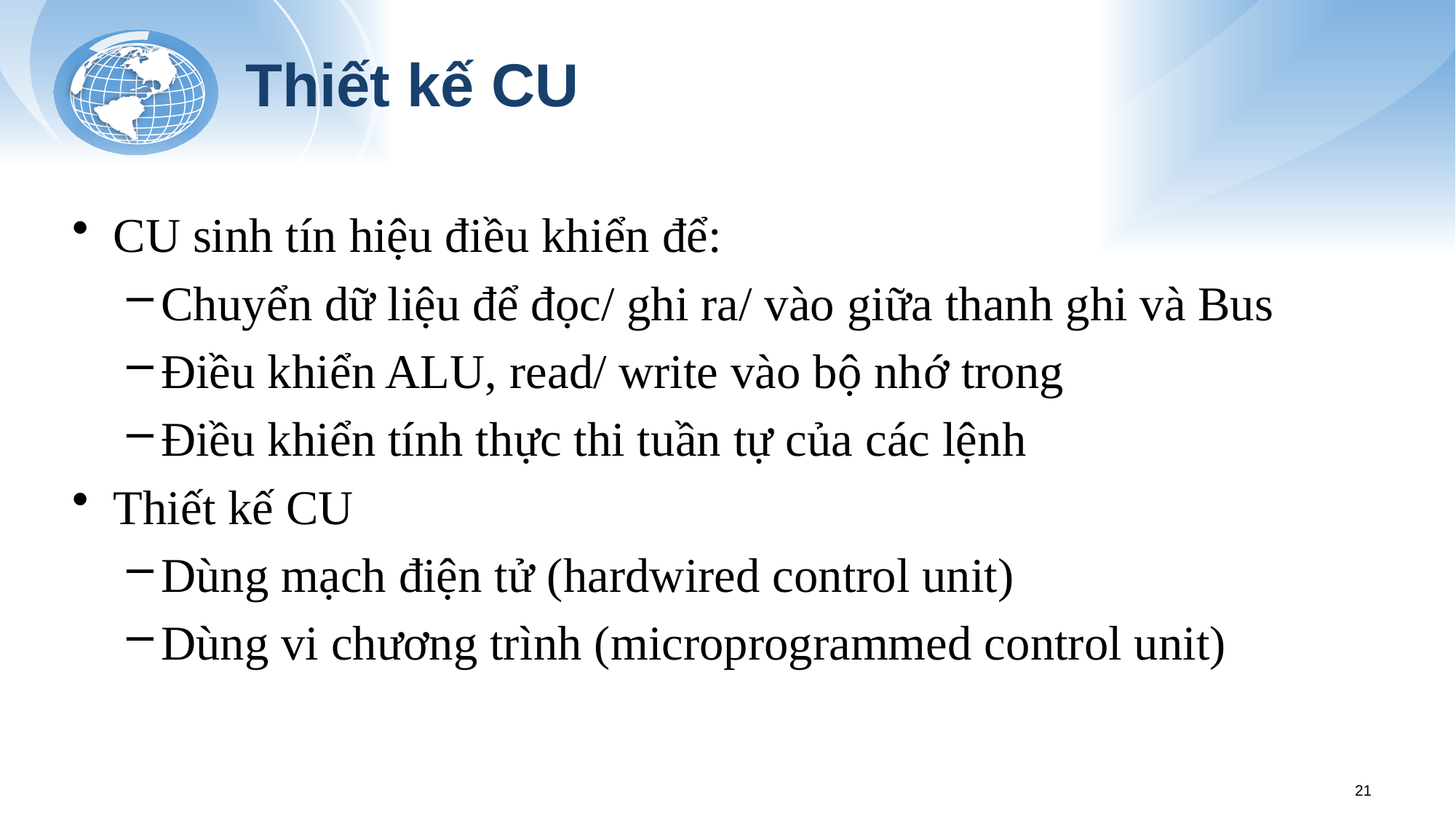

# Thiết kế CU
CU sinh tín hiệu điều khiển để:
Chuyển dữ liệu để đọc/ ghi ra/ vào giữa thanh ghi và Bus
Điều khiển ALU, read/ write vào bộ nhớ trong
Điều khiển tính thực thi tuần tự của các lệnh
Thiết kế CU
Dùng mạch điện tử (hardwired control unit)
Dùng vi chương trình (microprogrammed control unit)

21